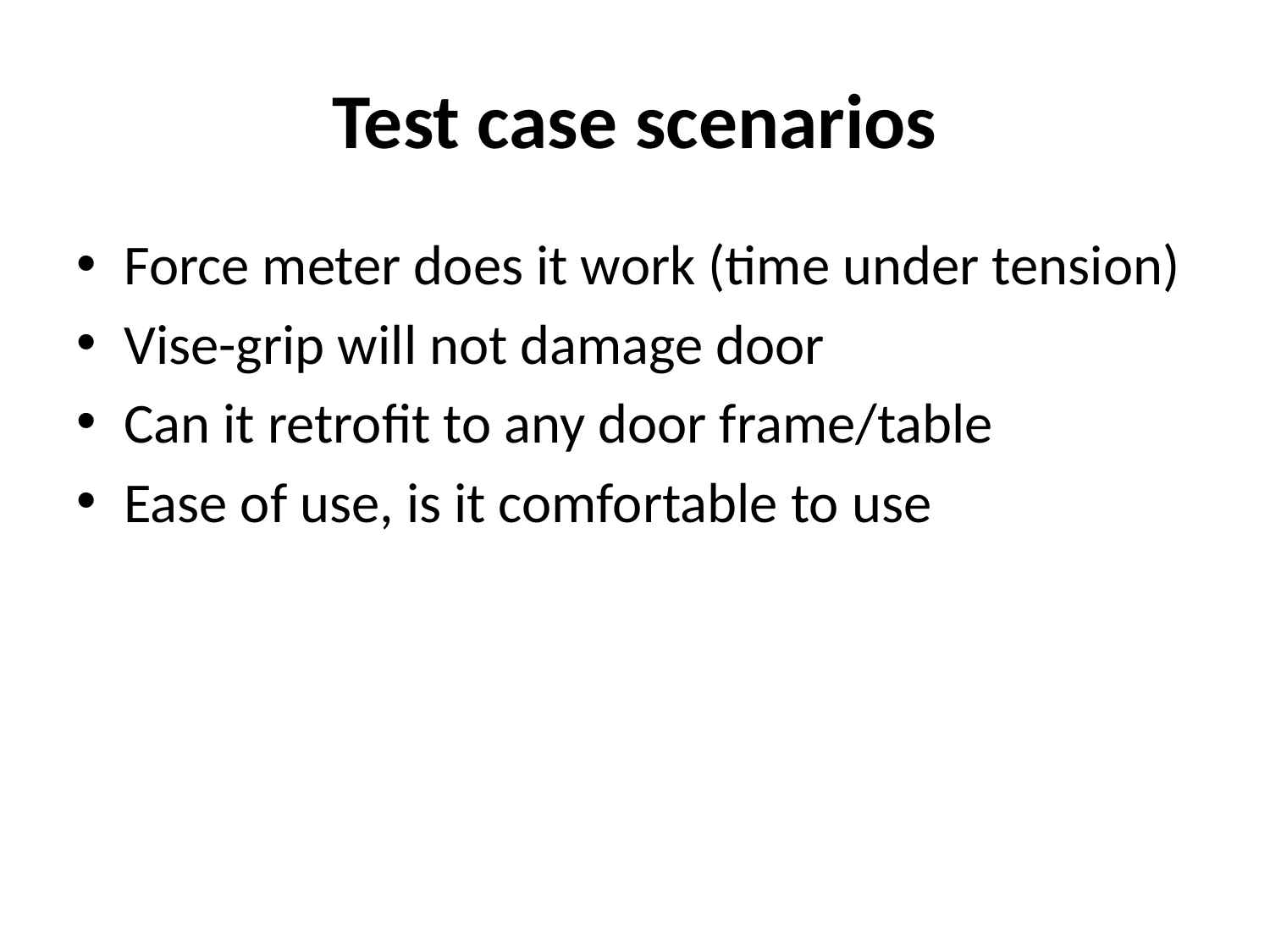

# Test case scenarios
Force meter does it work (time under tension)
Vise-grip will not damage door
Can it retrofit to any door frame/table
Ease of use, is it comfortable to use